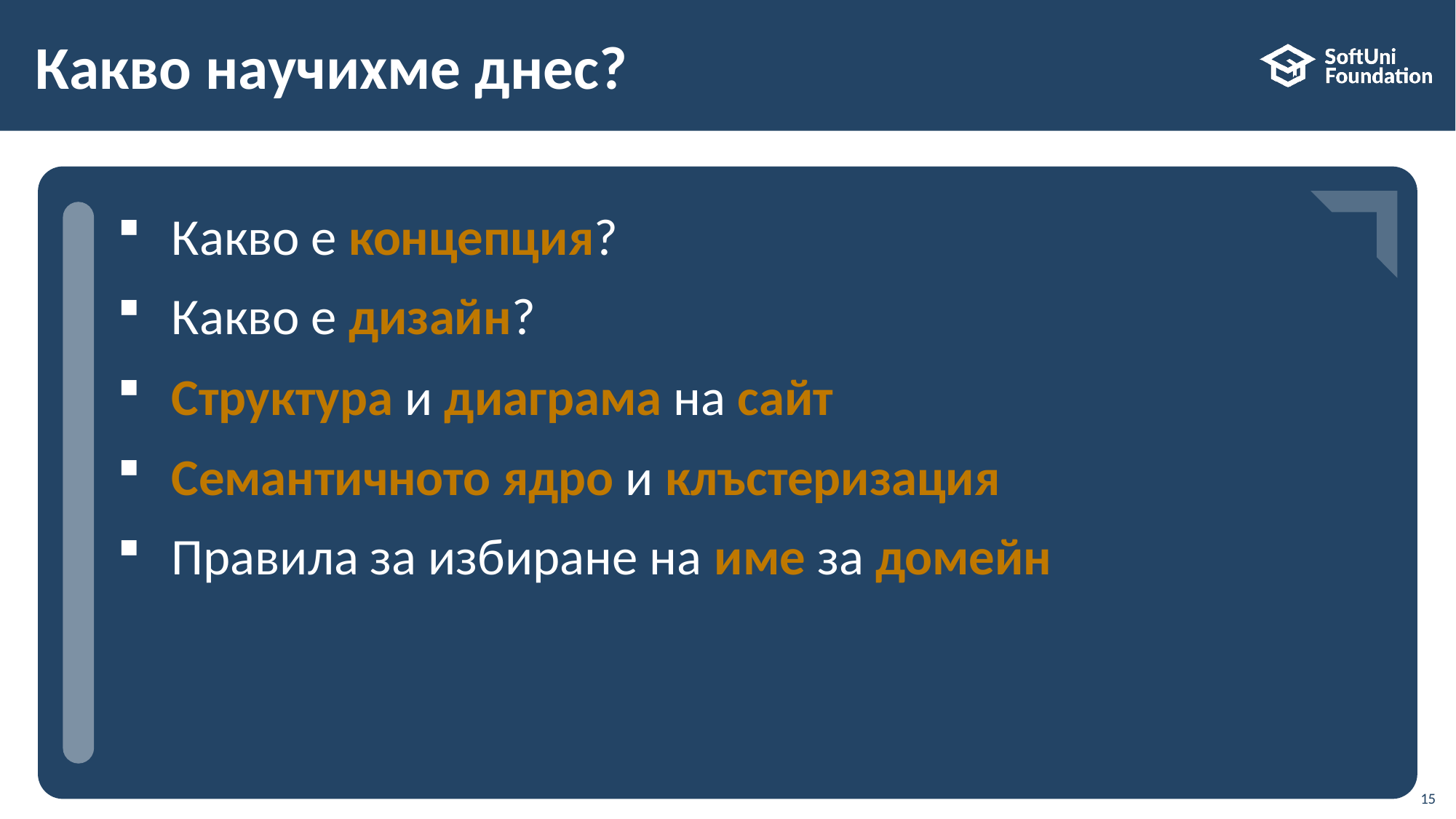

# Какво научихме днес?

…
…
…

Какво е концепция?
Какво е дизайн?
Структура и диаграма на сайт
Семантичното ядро и клъстеризация
Правила за избиране на име за домейн
15